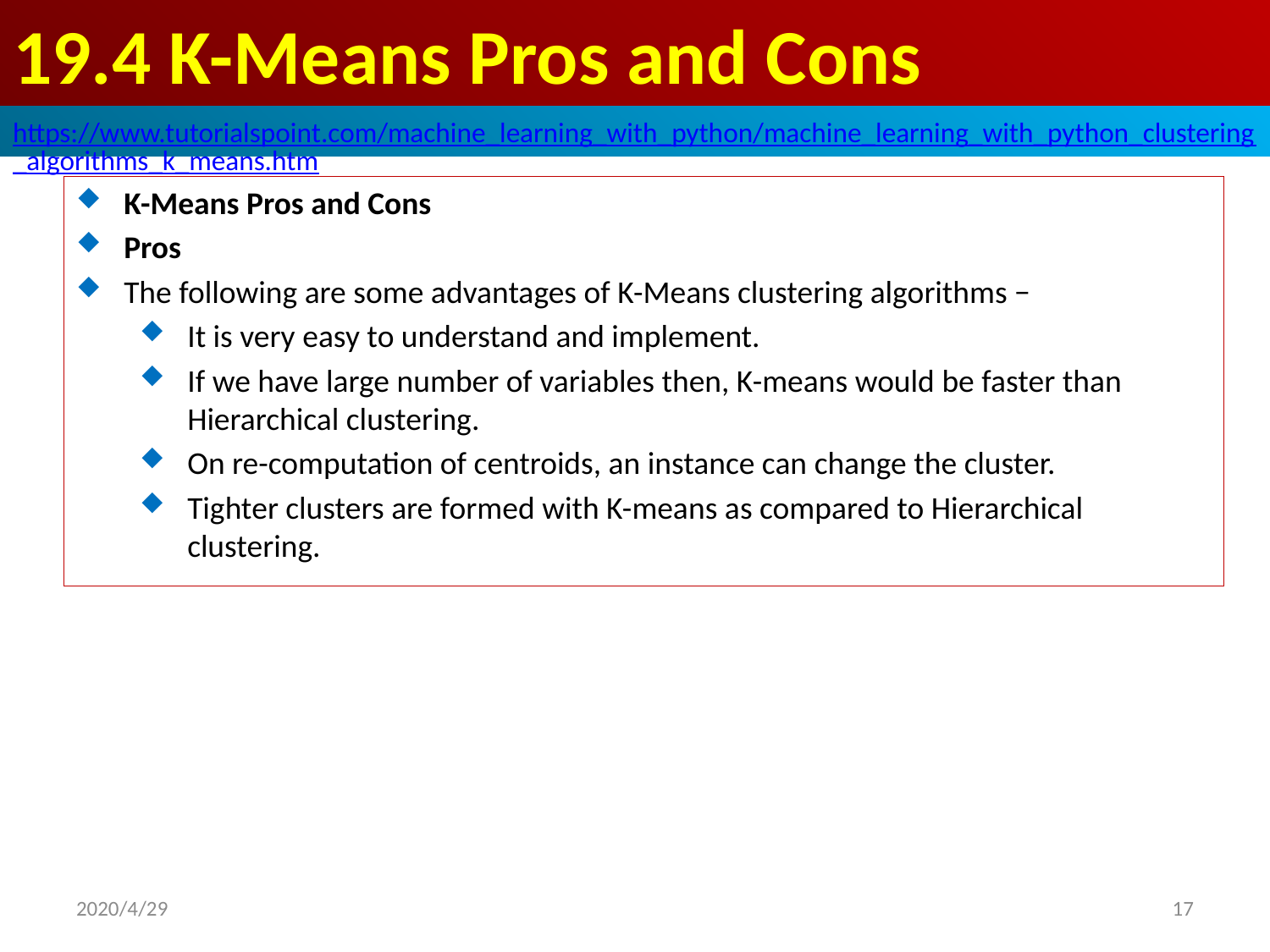

# 19.4 K-Means Pros and Cons
https://www.tutorialspoint.com/machine_learning_with_python/machine_learning_with_python_clustering_algorithms_k_means.htm
K-Means Pros and Cons
Pros
The following are some advantages of K-Means clustering algorithms −
It is very easy to understand and implement.
If we have large number of variables then, K-means would be faster than Hierarchical clustering.
On re-computation of centroids, an instance can change the cluster.
Tighter clusters are formed with K-means as compared to Hierarchical clustering.
2020/4/29
17